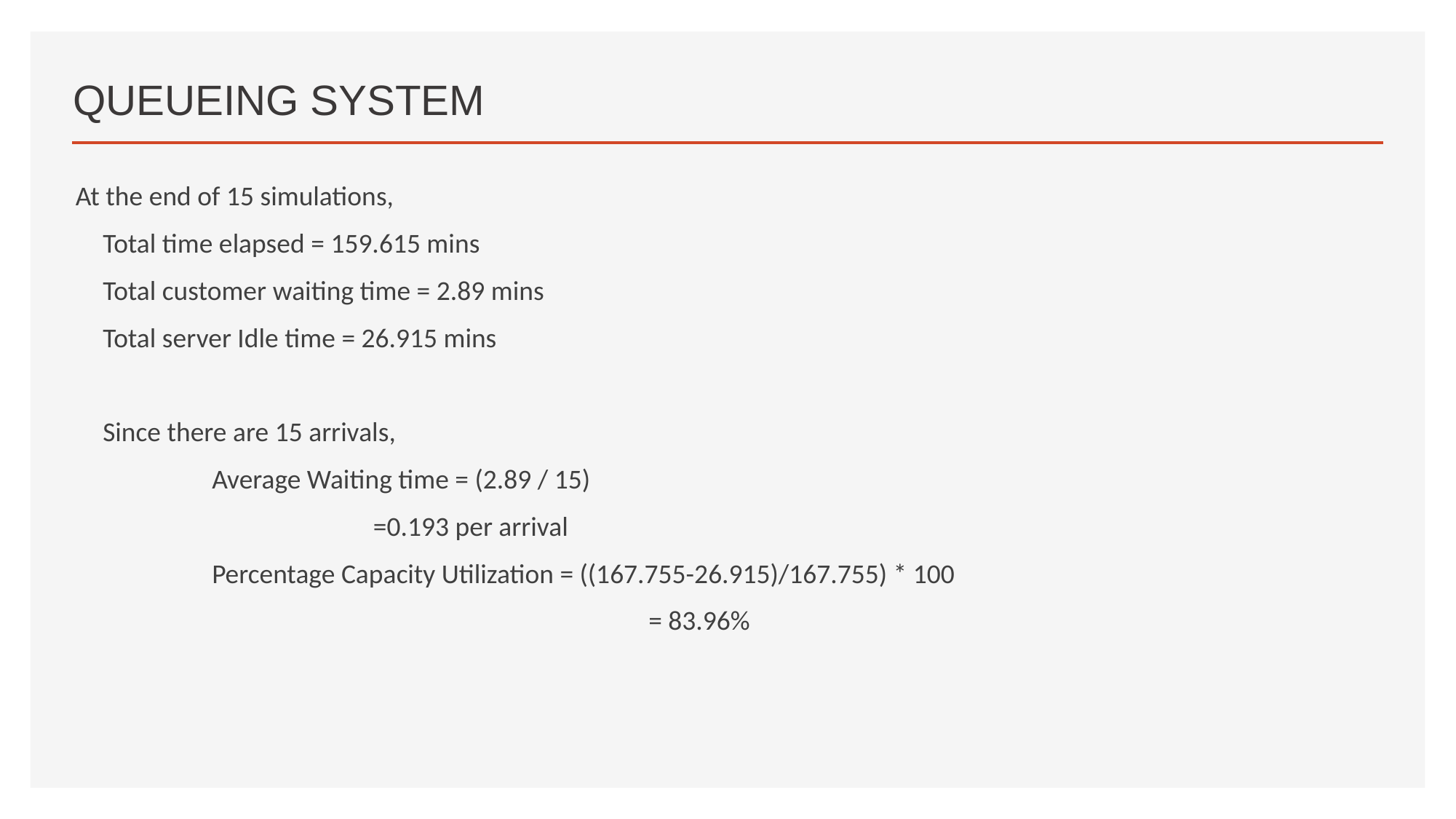

# QUEUEING SYSTEM
At the end of 15 simulations,
Total time elapsed = 159.615 mins
Total customer waiting time = 2.89 mins
Total server Idle time = 26.915 mins

Since there are 15 arrivals,
	Average Waiting time = (2.89 / 15)
	    =0.193 per arrival
	Percentage Capacity Utilization = ((167.755-26.915)/167.755) * 100
					= 83.96%